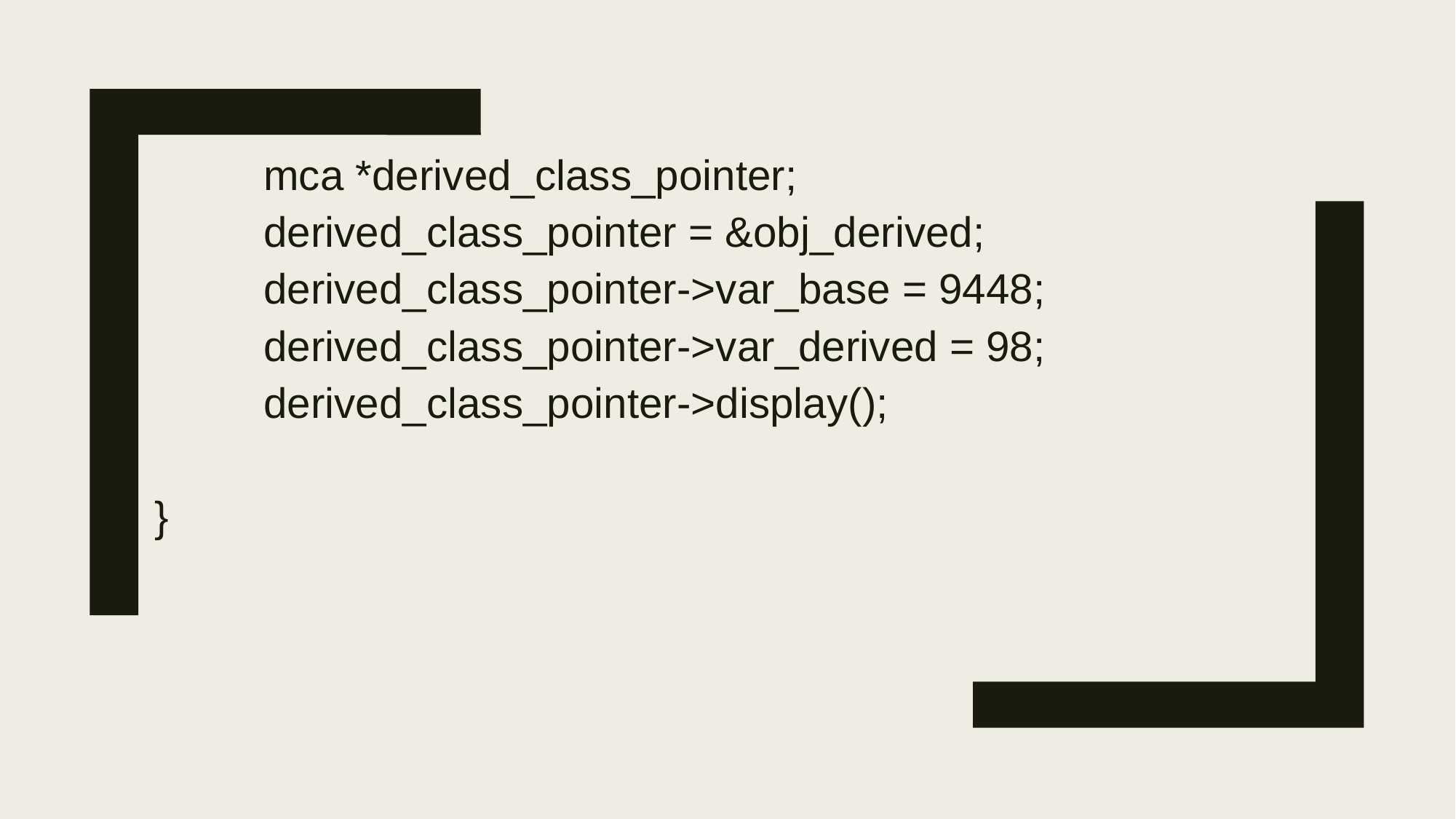

mca *derived_class_pointer;
	derived_class_pointer = &obj_derived;
	derived_class_pointer->var_base = 9448;
	derived_class_pointer->var_derived = 98;
	derived_class_pointer->display();

}